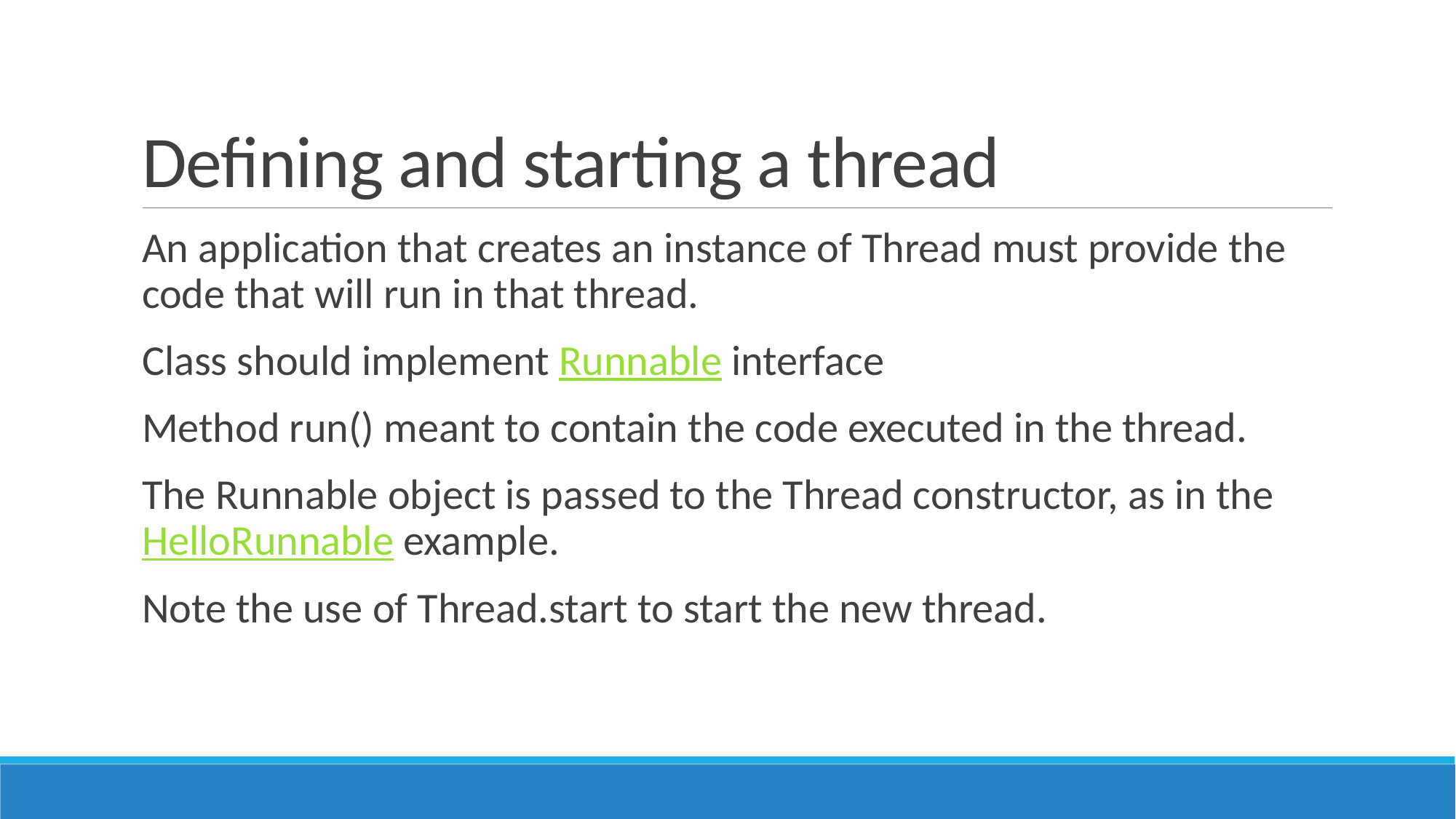

# Defining and starting a thread
An application that creates an instance of Thread must provide the code that will run in that thread.
Class should implement Runnable interface
Method run() meant to contain the code executed in the thread.
The Runnable object is passed to the Thread constructor, as in the HelloRunnable example.
Note the use of Thread.start to start the new thread.